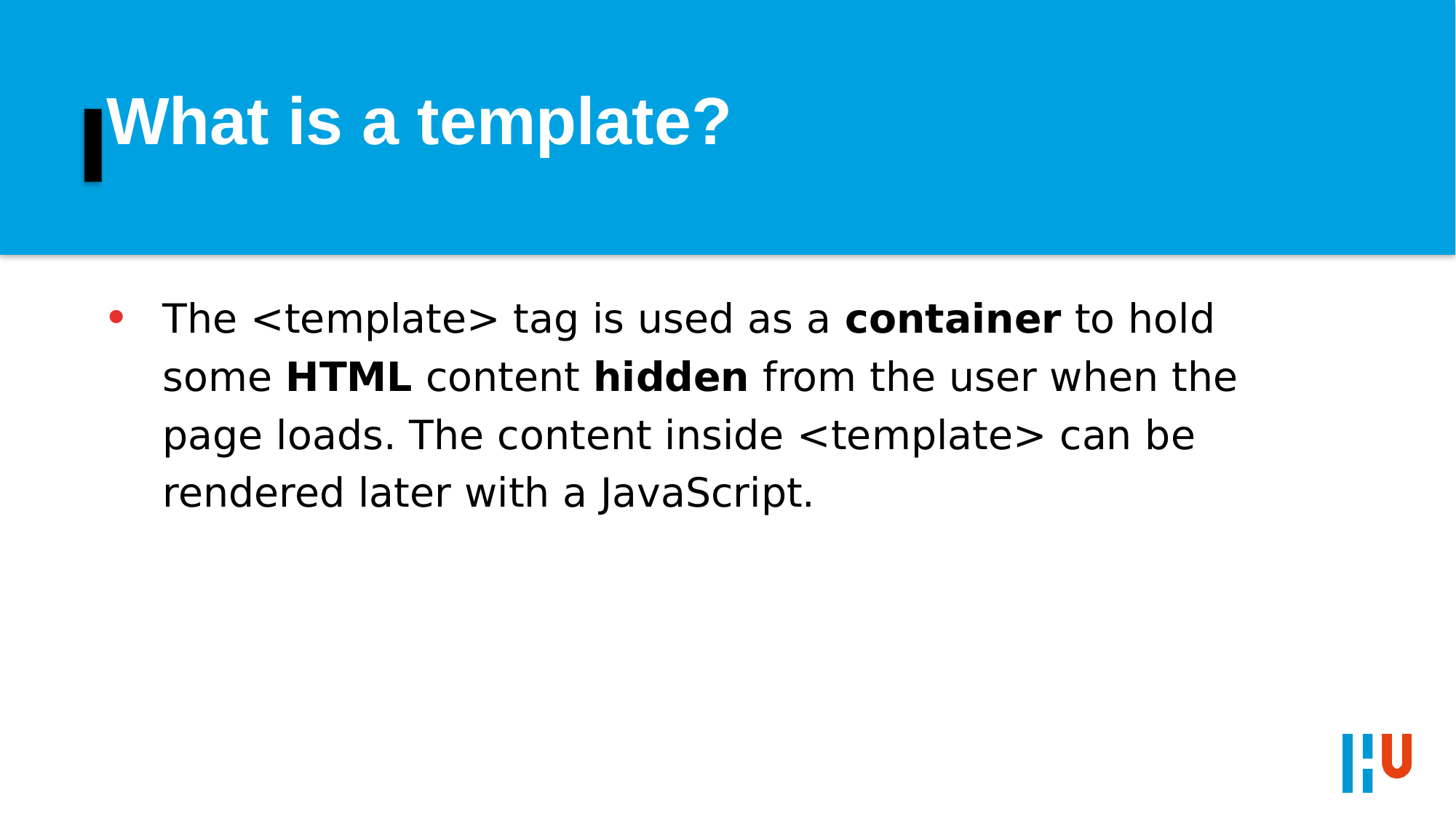

# What is a template?
The <template> tag is used as a container to hold some HTML content hidden from the user when the page loads. The content inside <template> can be rendered later with a JavaScript.